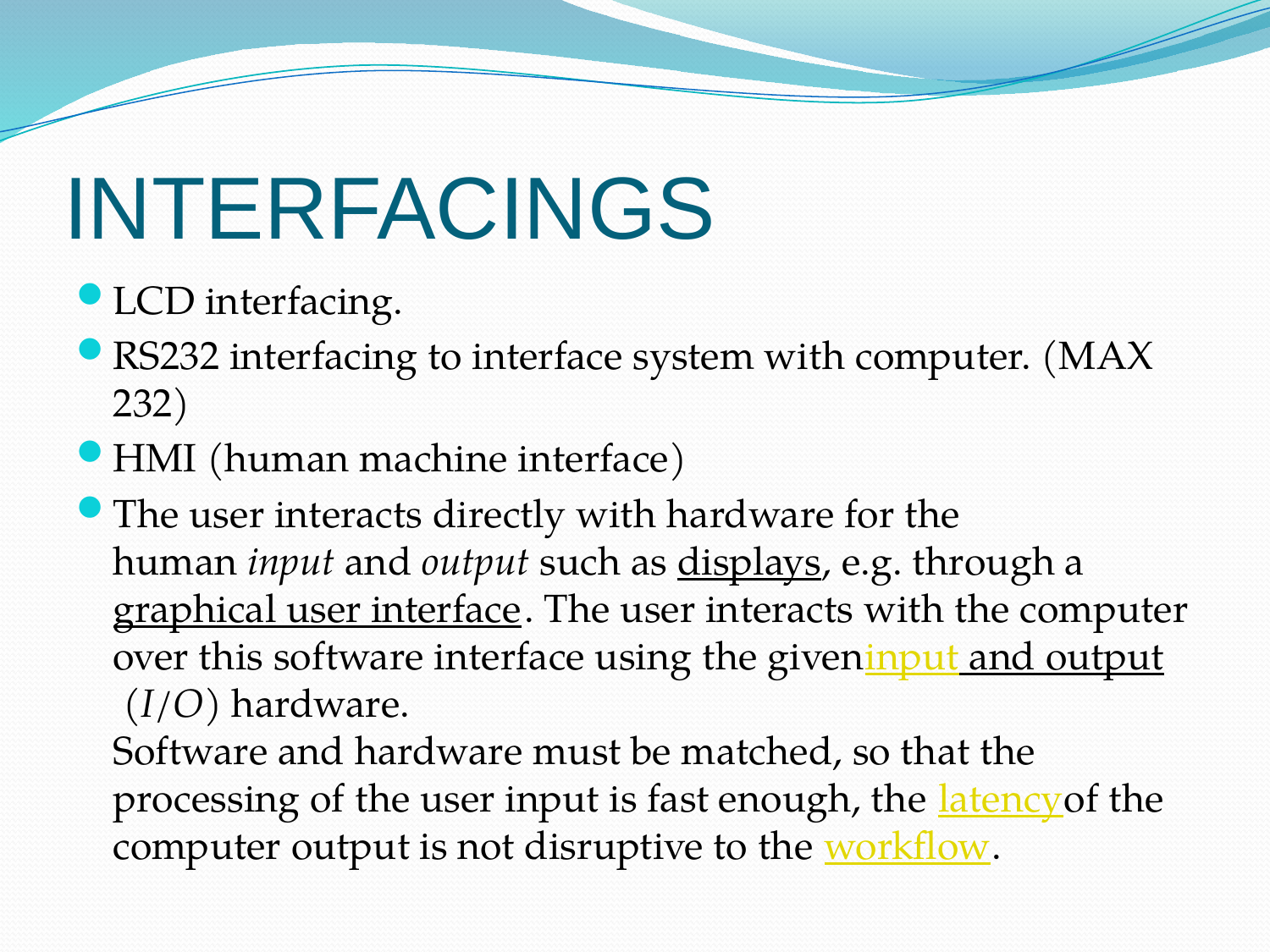

# INTERFACINGS
LCD interfacing.
RS232 interfacing to interface system with computer. (MAX 232)
HMI (human machine interface)
The user interacts directly with hardware for the human input and output such as displays, e.g. through a graphical user interface. The user interacts with the computer over this software interface using the giveninput and output (I/O) hardware.
Software and hardware must be matched, so that the processing of the user input is fast enough, the latencyof the computer output is not disruptive to the workflow.